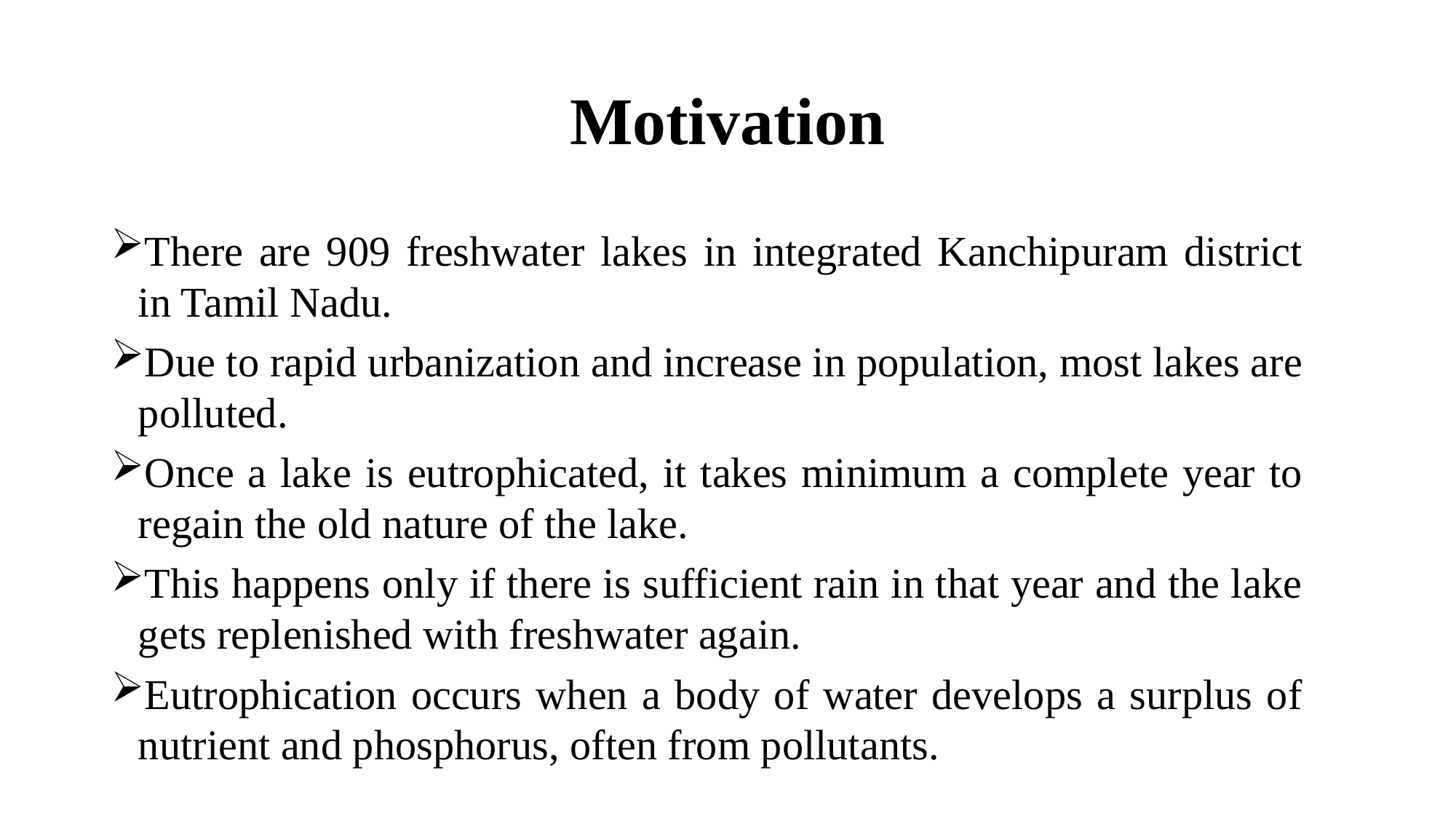

# Motivation
There are 909 freshwater lakes in integrated Kanchipuram district in Tamil Nadu.
Due to rapid urbanization and increase in population, most lakes are polluted.
Once a lake is eutrophicated, it takes minimum a complete year to regain the old nature of the lake.
This happens only if there is sufficient rain in that year and the lake gets replenished with freshwater again.
Eutrophication occurs when a body of water develops a surplus of nutrient and phosphorus, often from pollutants.